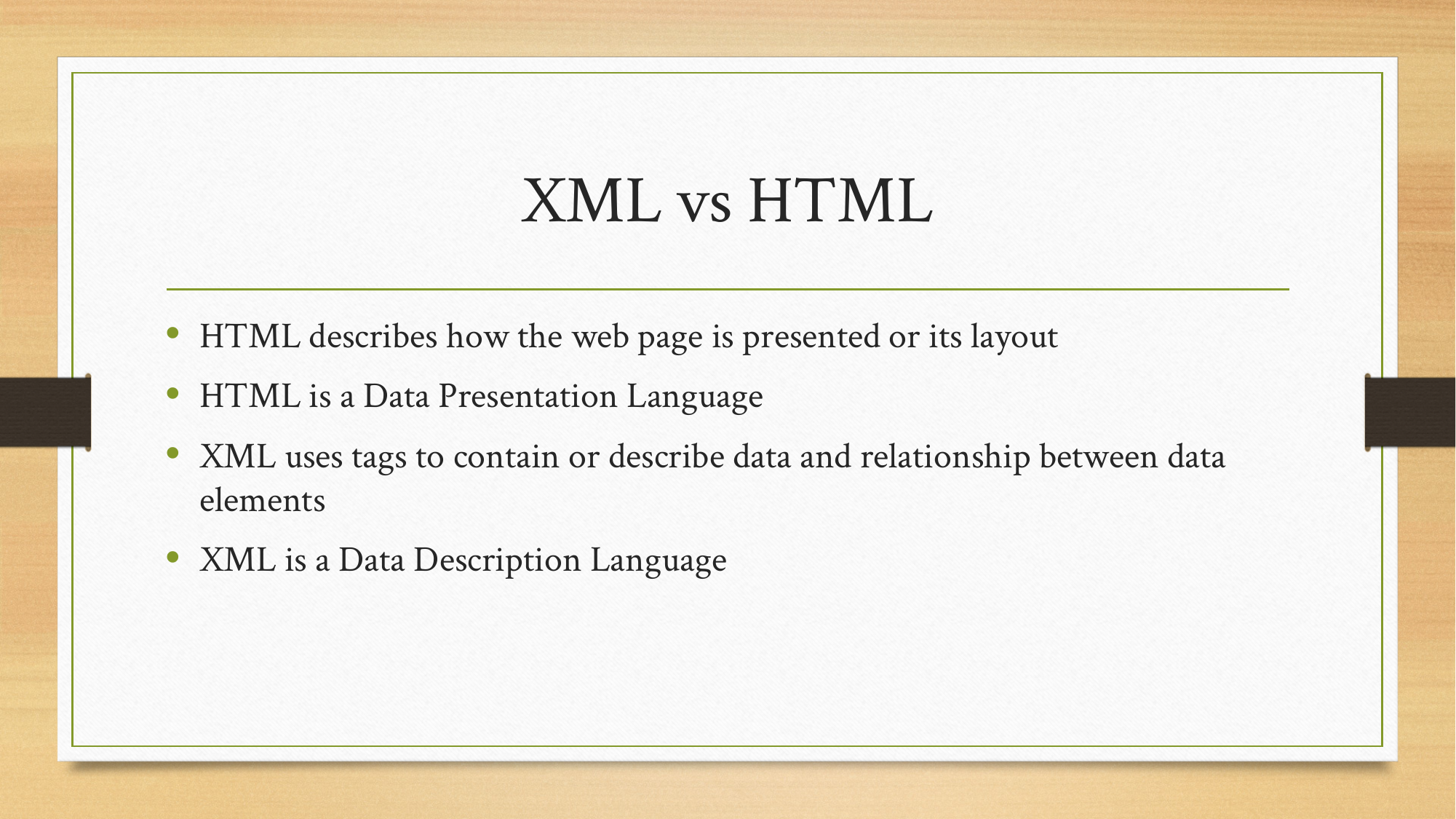

# XML vs HTML
HTML describes how the web page is presented or its layout
HTML is a Data Presentation Language
XML uses tags to contain or describe data and relationship between data elements
XML is a Data Description Language